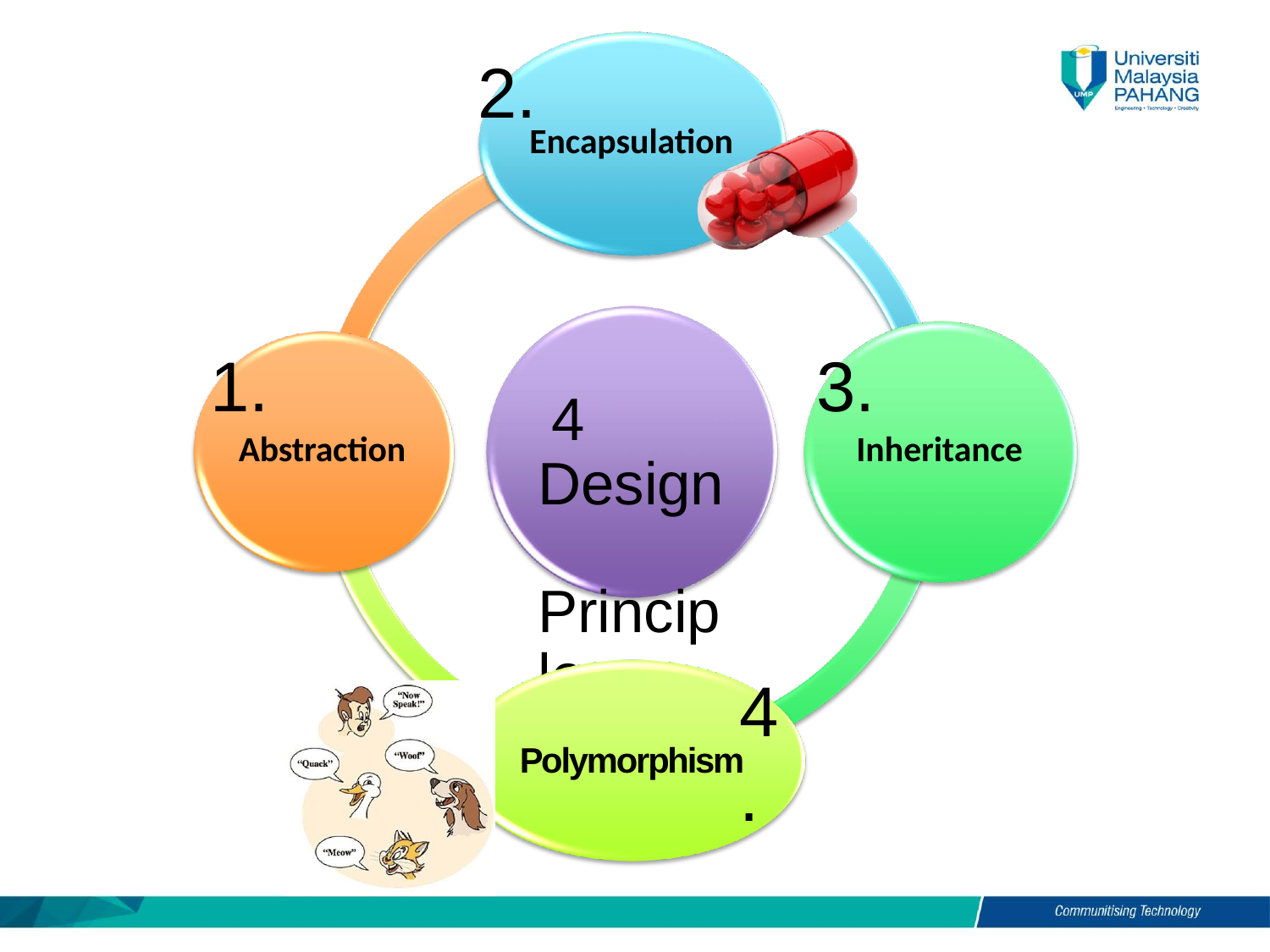

# 2.
Encapsulation

1.
Abstraction
3.
Inheritance
4 Design  Principles

4.

Polymorphism